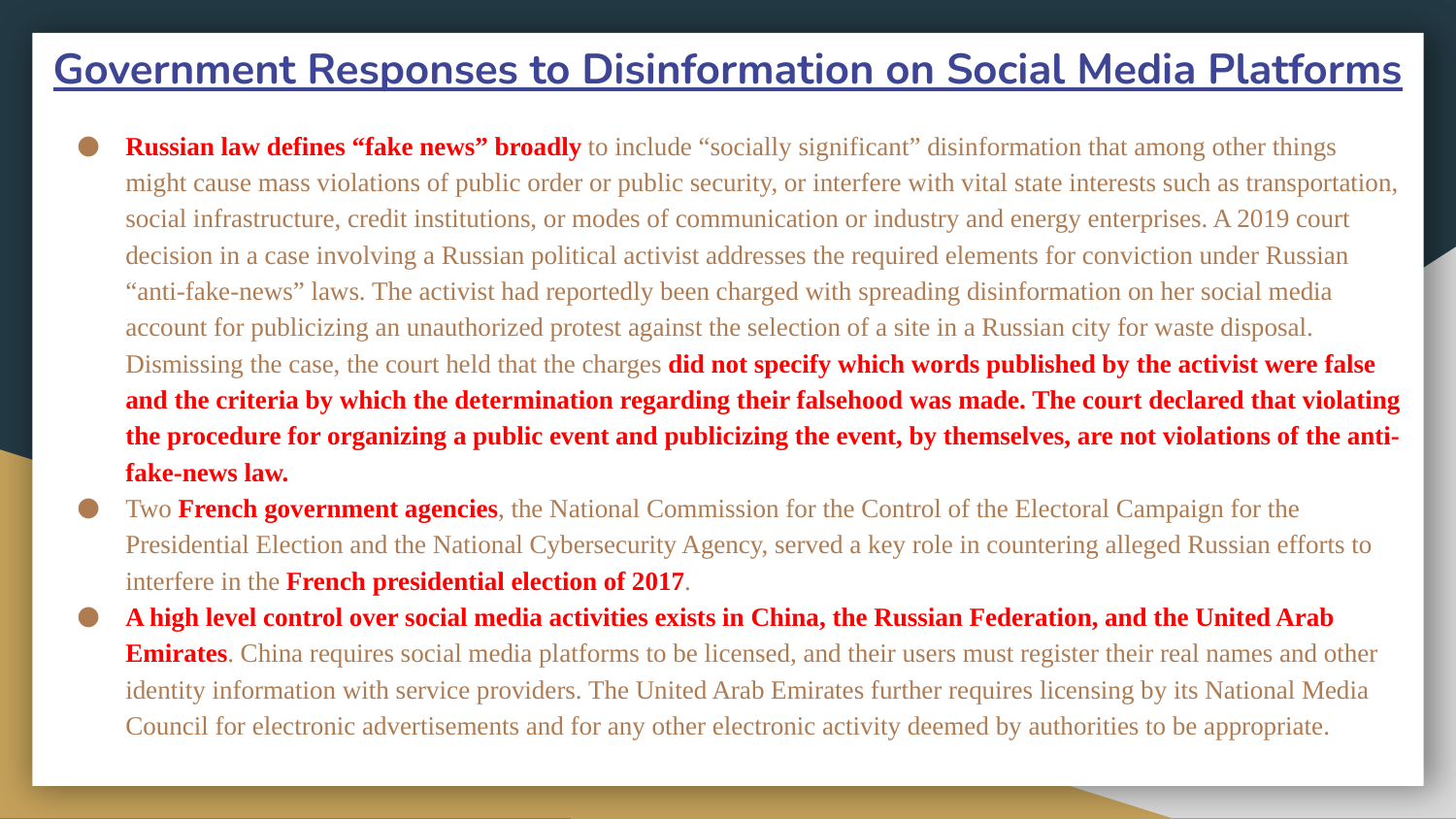

# Government Responses to Disinformation on Social Media Platforms

Russian law defines “fake news” broadly to include “socially significant” disinformation that among other things might cause mass violations of public order or public security, or interfere with vital state interests such as transportation, social infrastructure, credit institutions, or modes of communication or industry and energy enterprises. A 2019 court decision in a case involving a Russian political activist addresses the required elements for conviction under Russian “anti-fake-news” laws. The activist had reportedly been charged with spreading disinformation on her social media account for publicizing an unauthorized protest against the selection of a site in a Russian city for waste disposal. Dismissing the case, the court held that the charges did not specify which words published by the activist were false and the criteria by which the determination regarding their falsehood was made. The court declared that violating the procedure for organizing a public event and publicizing the event, by themselves, are not violations of the anti-fake-news law.
Two French government agencies, the National Commission for the Control of the Electoral Campaign for the Presidential Election and the National Cybersecurity Agency, served a key role in countering alleged Russian efforts to interfere in the French presidential election of 2017.
A high level control over social media activities exists in China, the Russian Federation, and the United Arab Emirates. China requires social media platforms to be licensed, and their users must register their real names and other identity information with service providers. The United Arab Emirates further requires licensing by its National Media Council for electronic advertisements and for any other electronic activity deemed by authorities to be appropriate.